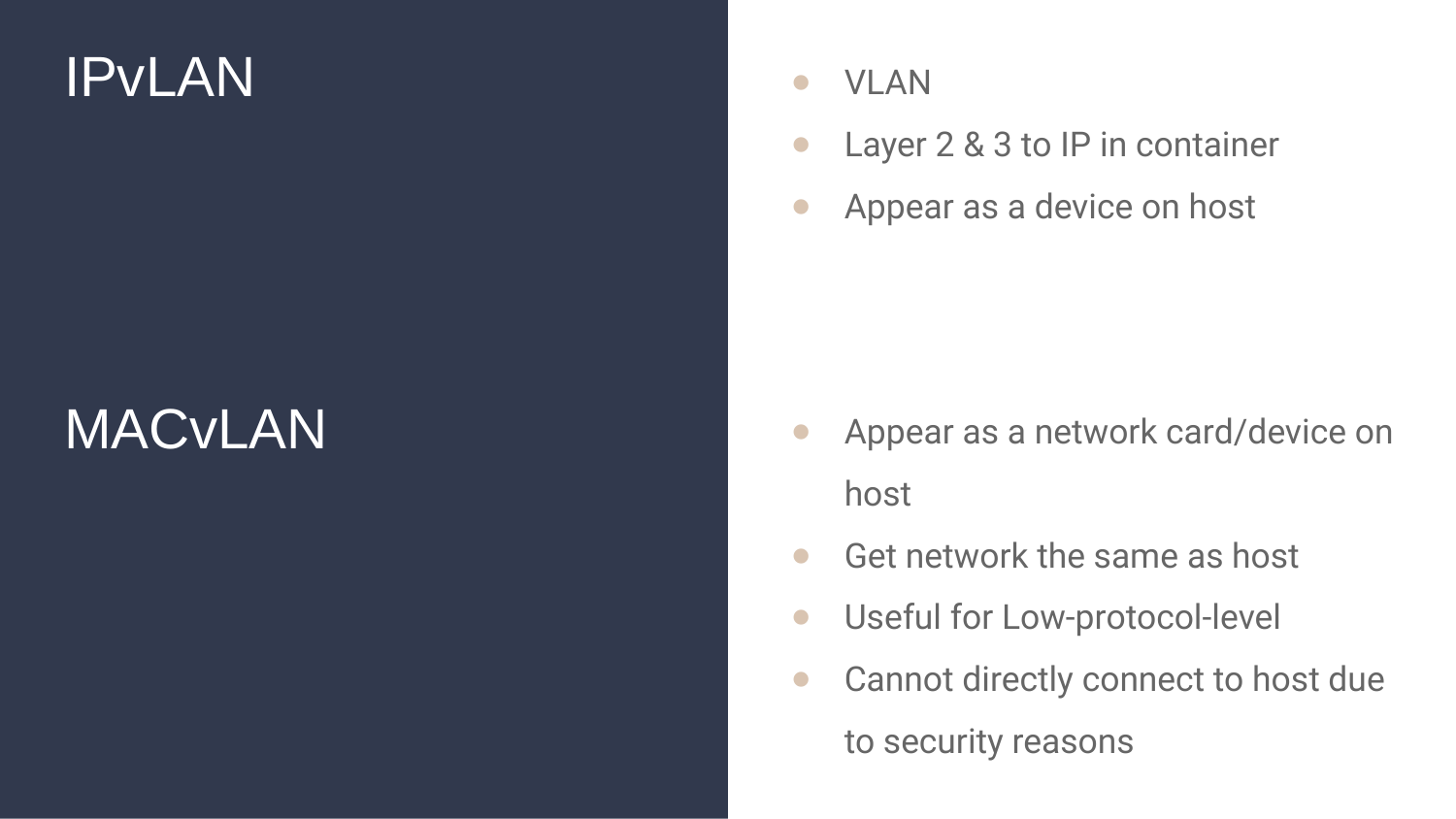

# IPvLAN
VLAN
Layer 2 & 3 to IP in container
Appear as a device on host
Appear as a network card/device on host
Get network the same as host
Useful for Low-protocol-level
Cannot directly connect to host due to security reasons
MACvLAN